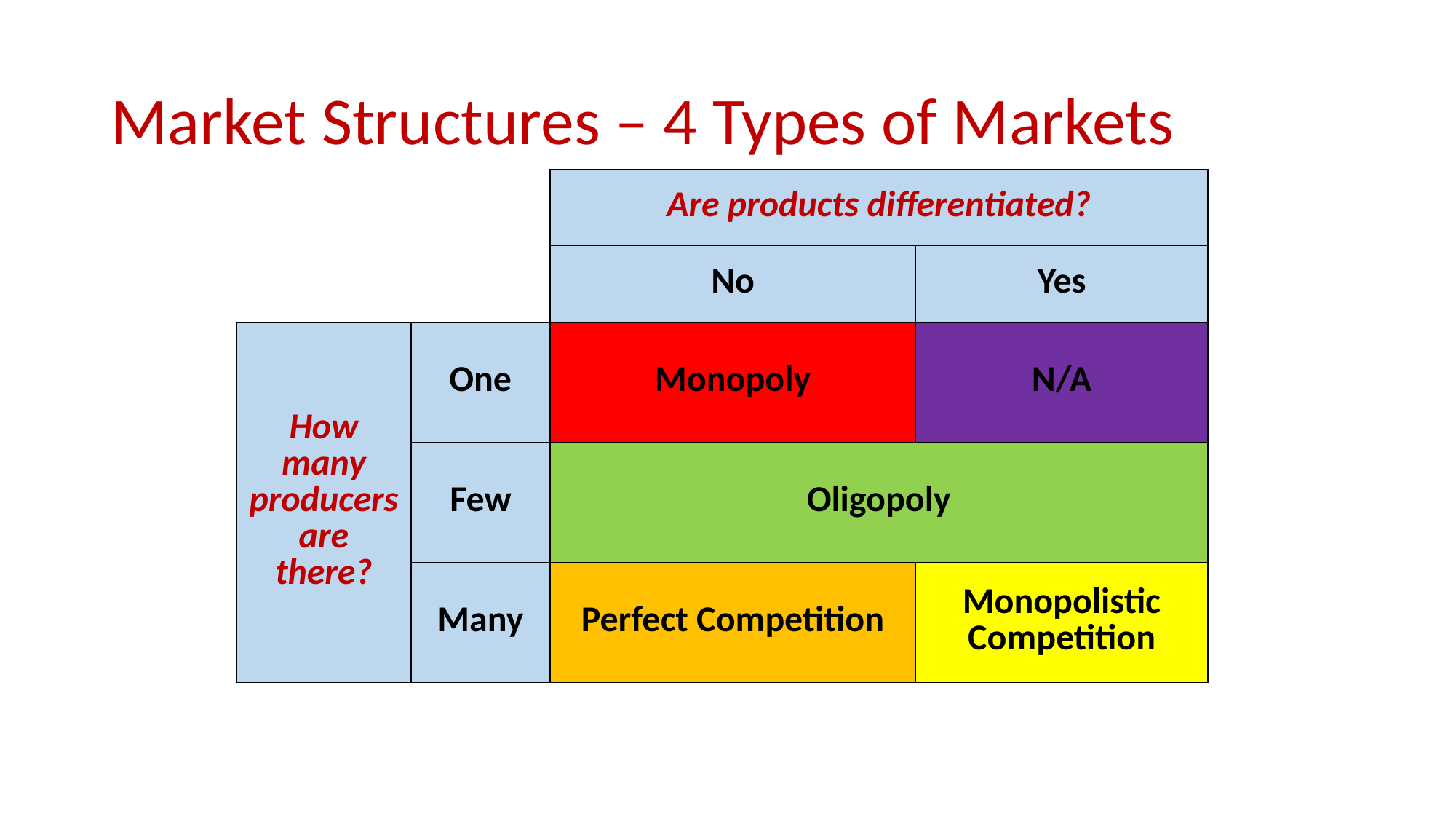

# Market Structures – 4 Types of Markets
|  |  | Are products differentiated? |  |
| --- | --- | --- | --- |
|  |  | No | Yes |
| How many producers are there? | One | Monopoly | N/A |
|  | Few | Oligopoly |  |
|  | Many | Perfect Competition | Monopolistic Competition |